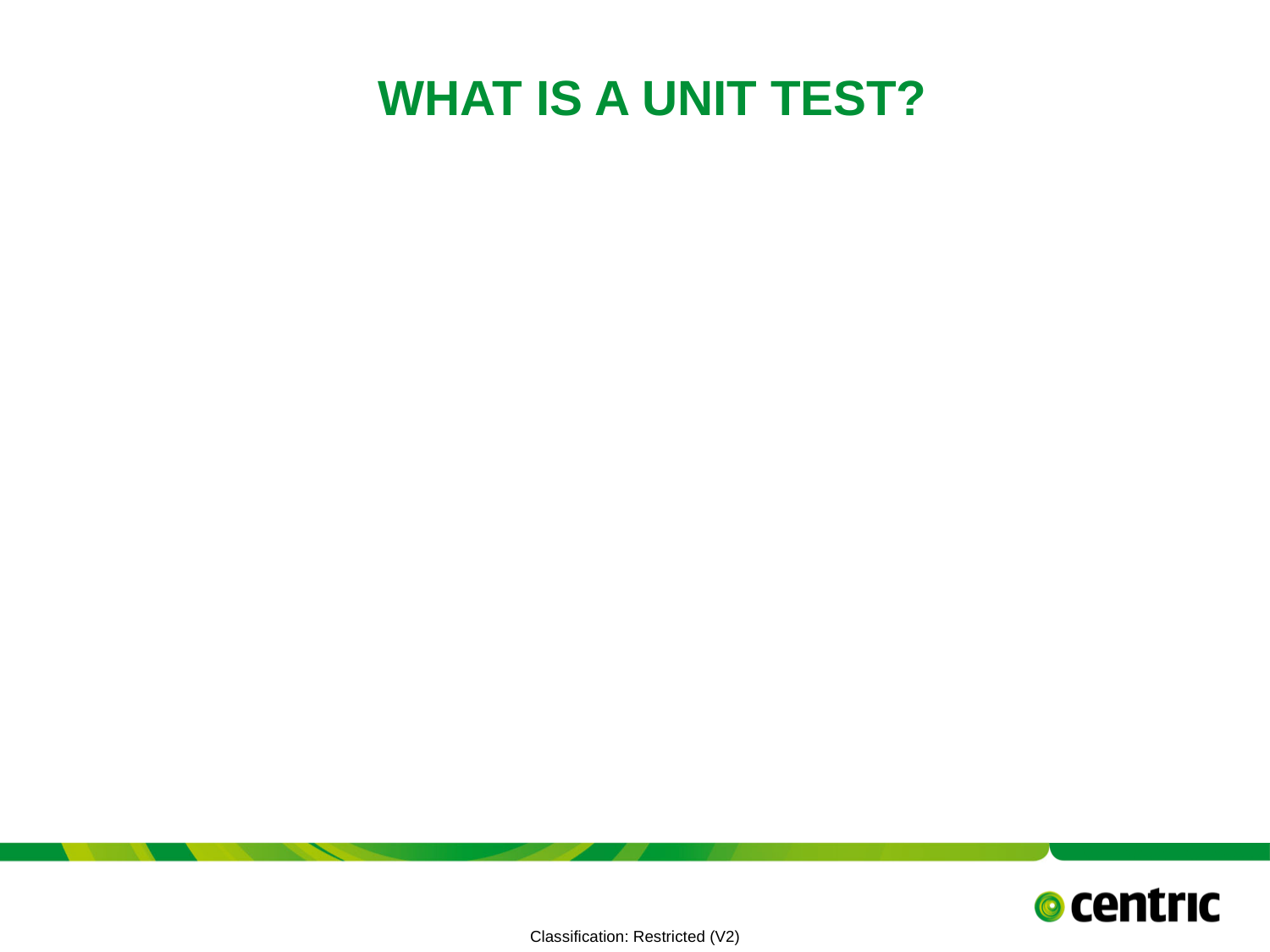

# What Is A Unit Test?

TITLE PRESENTATION
July 8, 2021